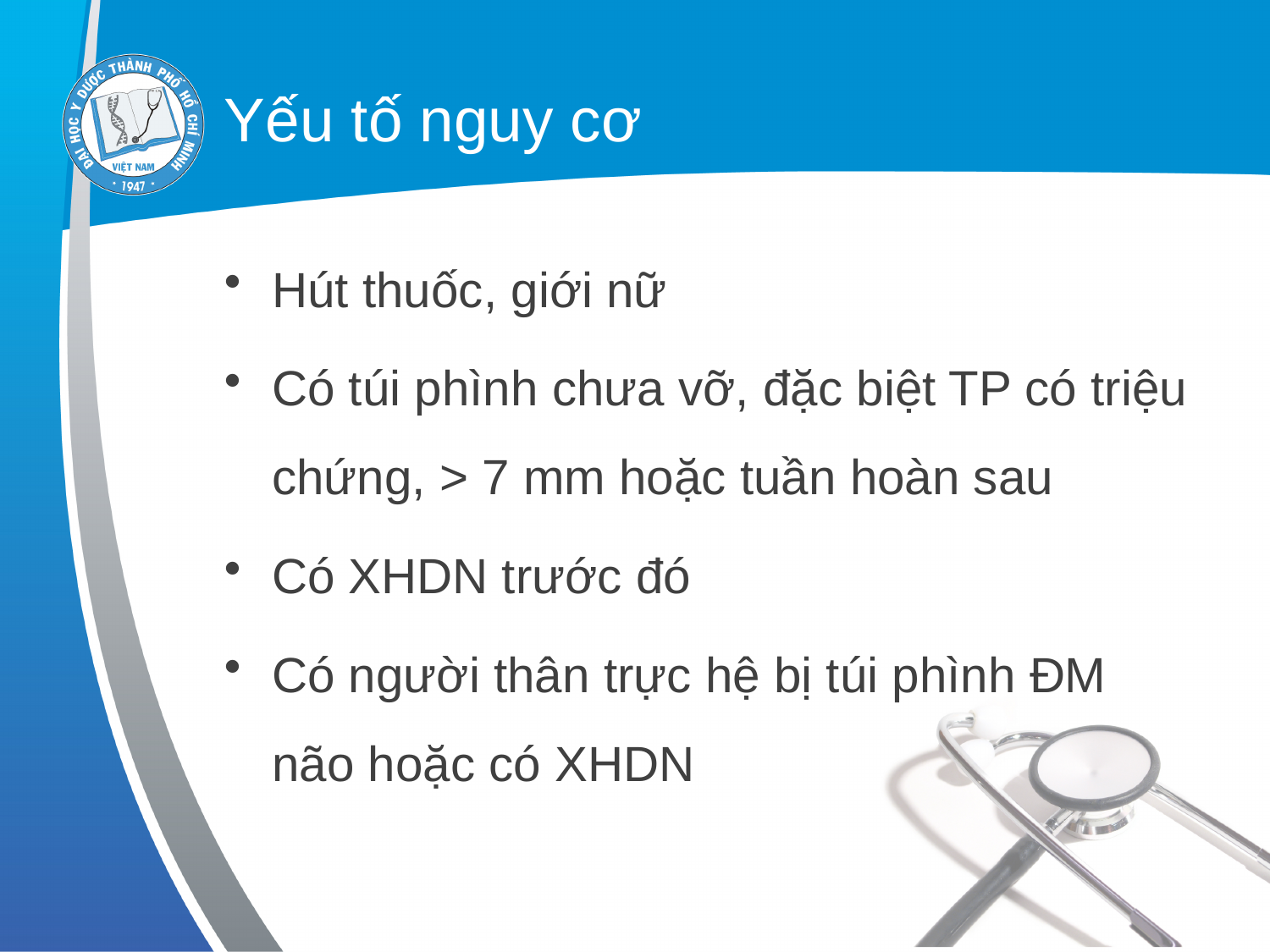

# Yếu tố nguy cơ
Hút thuốc, giới nữ
Có túi phình chưa vỡ, đặc biệt TP có triệu chứng, > 7 mm hoặc tuần hoàn sau
Có XHDN trước đó
Có người thân trực hệ bị túi phình ĐM não hoặc có XHDN